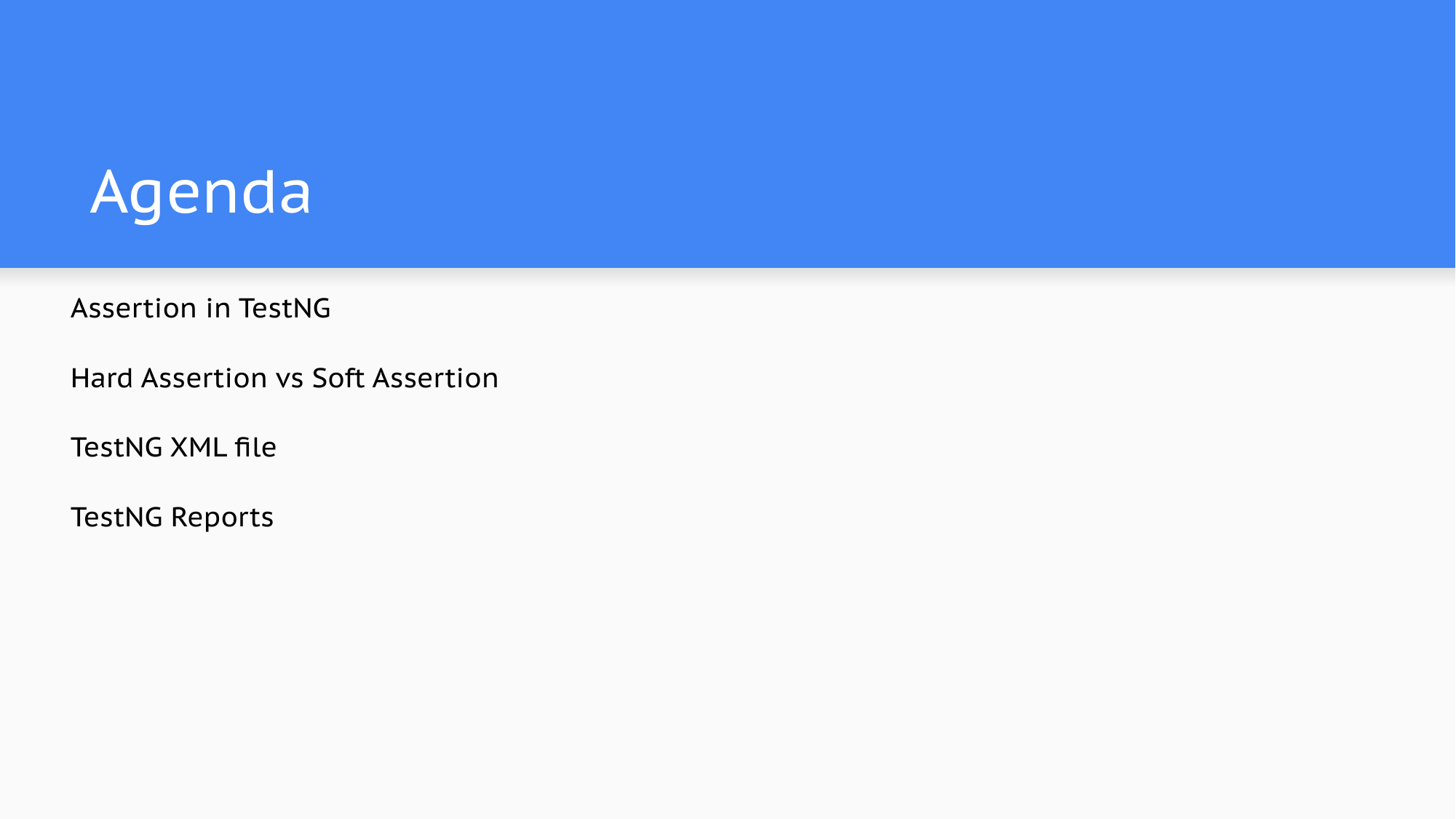

# Agenda
Assertion in TestNG
Hard Assertion vs Soft Assertion
TestNG XML file
TestNG Reports